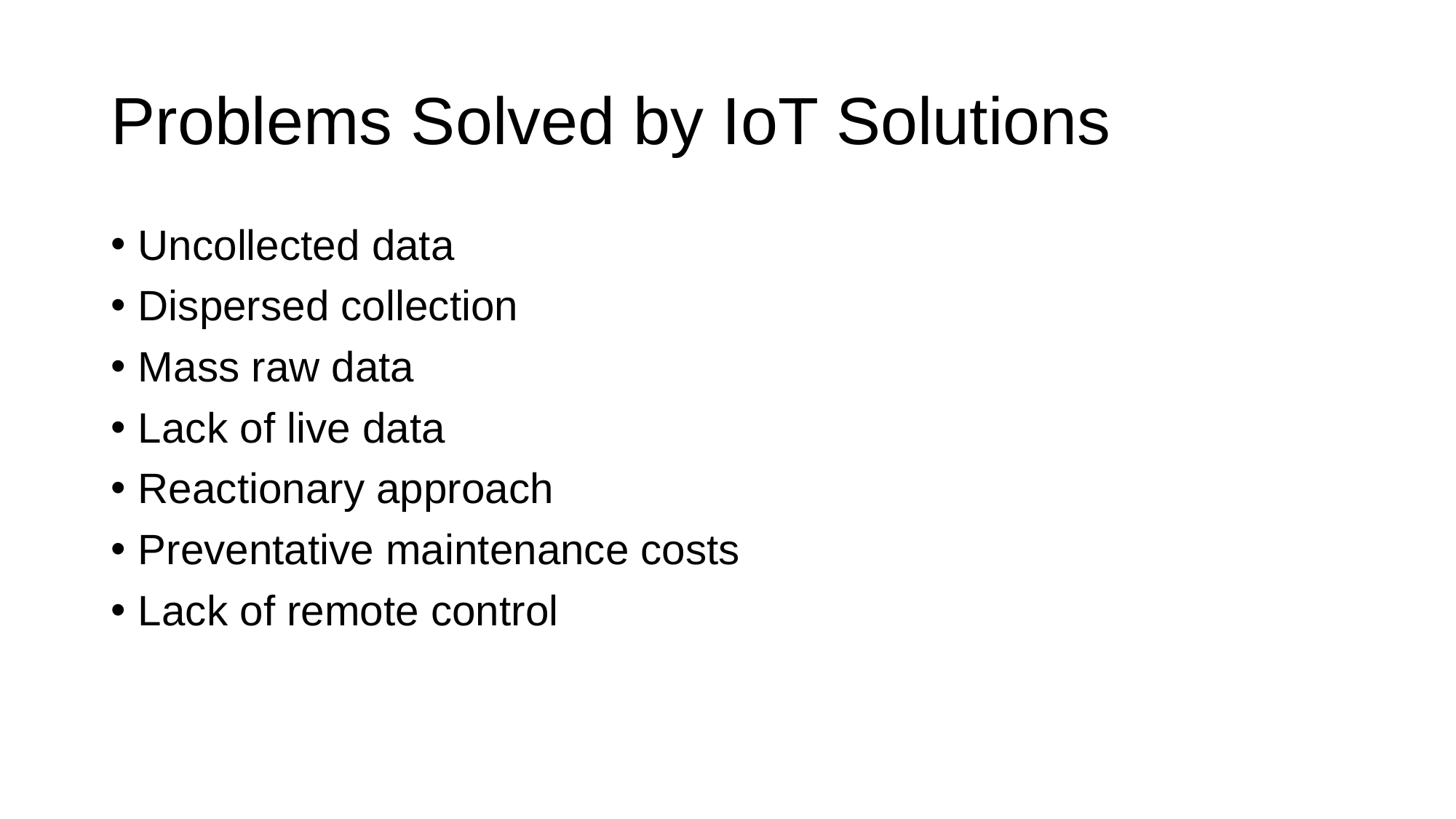

# Problems Solved by IoT Solutions
Uncollected data
Dispersed collection
Mass raw data
Lack of live data
Reactionary approach
Preventative maintenance costs
Lack of remote control